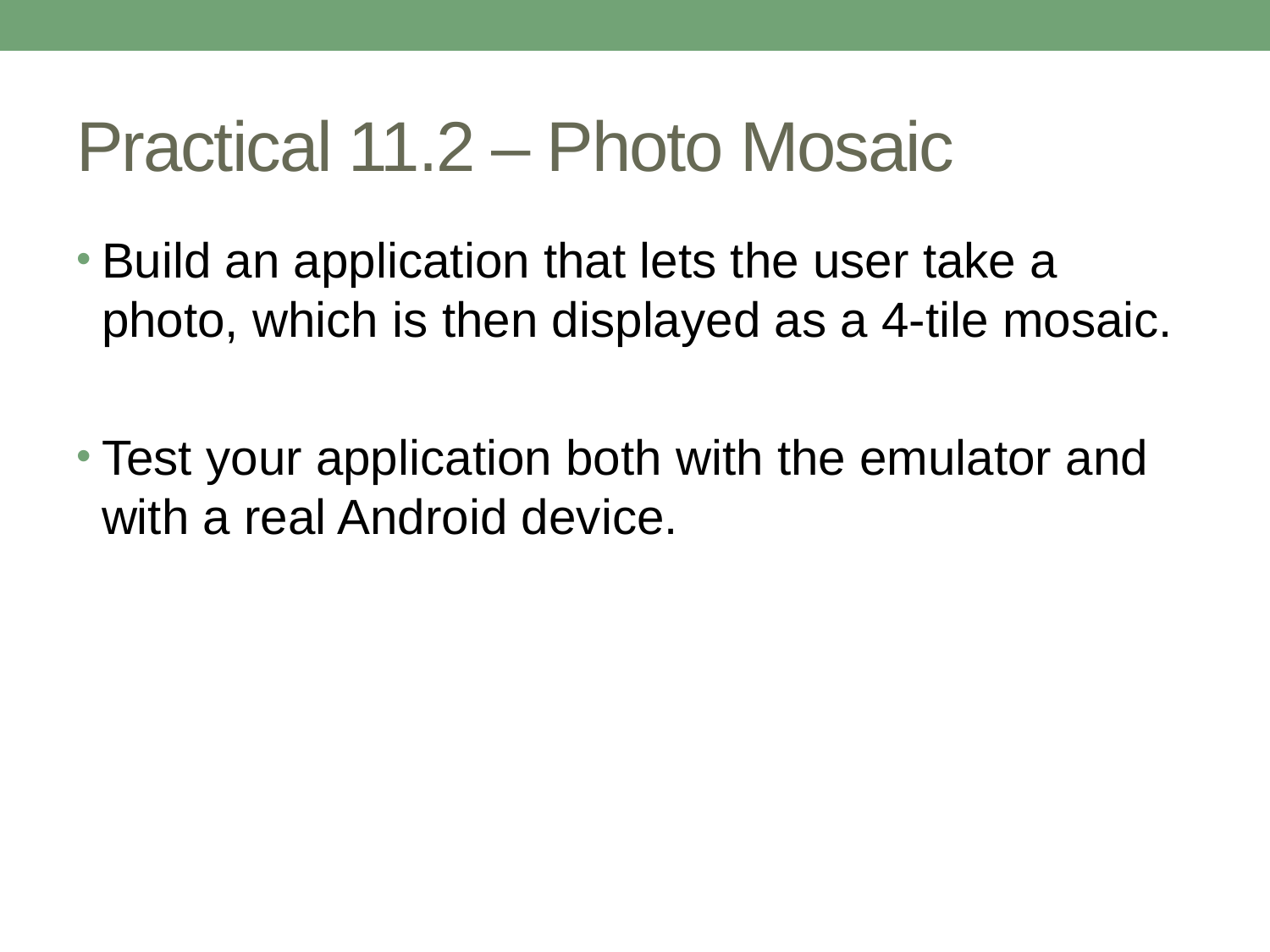

# Practical 11.2 – Photo Mosaic
Build an application that lets the user take a photo, which is then displayed as a 4-tile mosaic.

Test your application both with the emulator and with a real Android device.